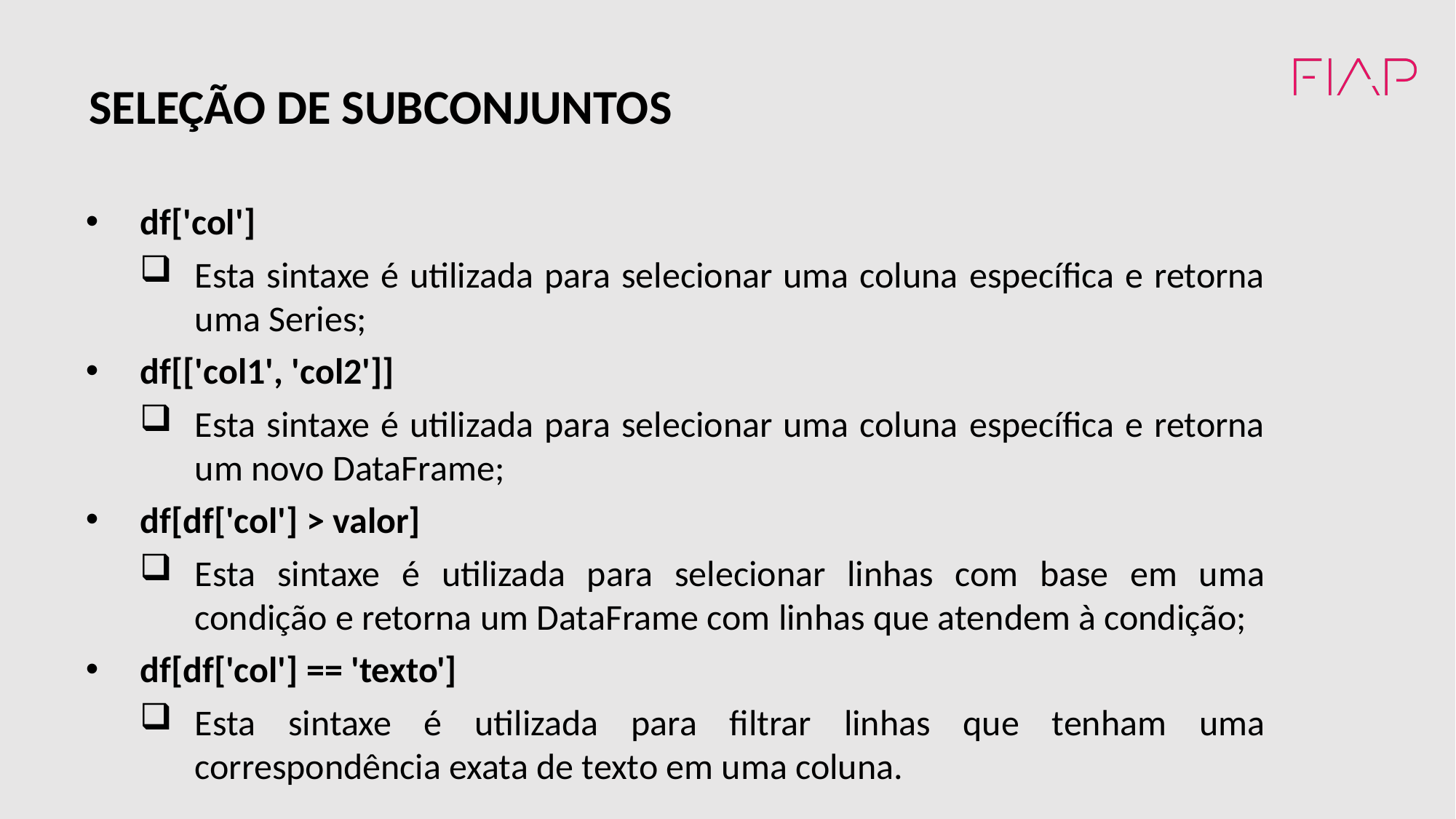

SELEÇÃO DE SUBCONJUNTOS
df['col']
Esta sintaxe é utilizada para selecionar uma coluna específica e retorna uma Series;
df[['col1', 'col2']]
Esta sintaxe é utilizada para selecionar uma coluna específica e retorna um novo DataFrame;
df[df['col'] > valor]
Esta sintaxe é utilizada para selecionar linhas com base em uma condição e retorna um DataFrame com linhas que atendem à condição;
df[df['col'] == 'texto']
Esta sintaxe é utilizada para filtrar linhas que tenham uma correspondência exata de texto em uma coluna.